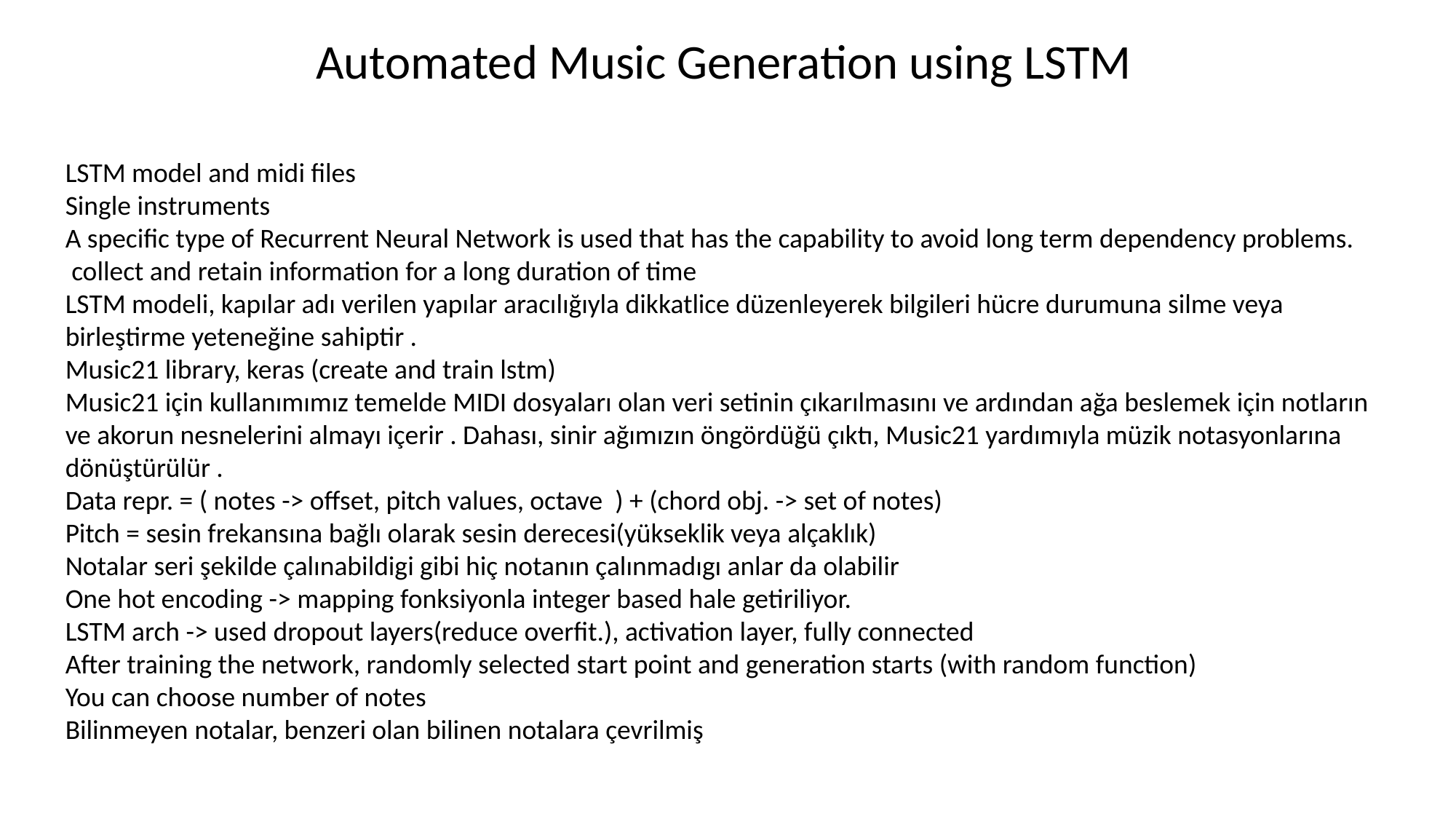

Automated Music Generation using LSTM
LSTM model and midi files
Single instruments
A specific type of Recurrent Neural Network is used that has the capability to avoid long term dependency problems.
 collect and retain information for a long duration of time
LSTM modeli, kapılar adı verilen yapılar aracılığıyla dikkatlice düzenleyerek bilgileri hücre durumuna silme veya birleştirme yeteneğine sahiptir .
Music21 library, keras (create and train lstm)
Music21 için kullanımımız temelde MIDI dosyaları olan veri setinin çıkarılmasını ve ardından ağa beslemek için notların ve akorun nesnelerini almayı içerir . Dahası, sinir ağımızın öngördüğü çıktı, Music21 yardımıyla müzik notasyonlarına dönüştürülür .
Data repr. = ( notes -> offset, pitch values, octave  ) + (chord obj. -> set of notes)
Pitch = sesin frekansına bağlı olarak sesin derecesi(yükseklik veya alçaklık)
Notalar seri şekilde çalınabildigi gibi hiç notanın çalınmadıgı anlar da olabilir
One hot encoding -> mapping fonksiyonla integer based hale getiriliyor.
LSTM arch -> used dropout layers(reduce overfit.), activation layer, fully connected
After training the network, randomly selected start point and generation starts (with random function)
You can choose number of notes
Bilinmeyen notalar, benzeri olan bilinen notalara çevrilmiş